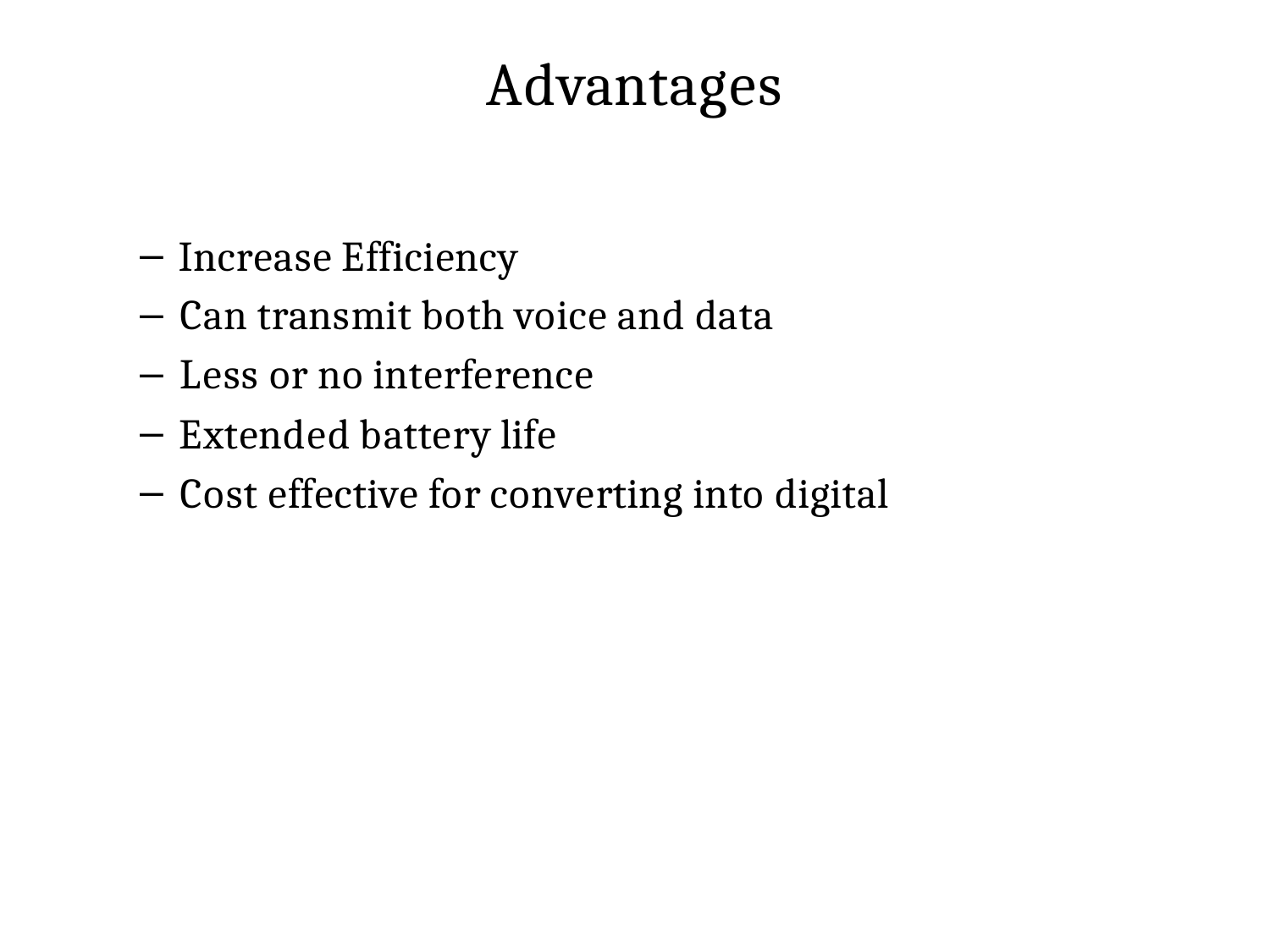

# Advantages
Increase Efficiency
Can transmit both voice and data
Less or no interference
Extended battery life
Cost effective for converting into digital